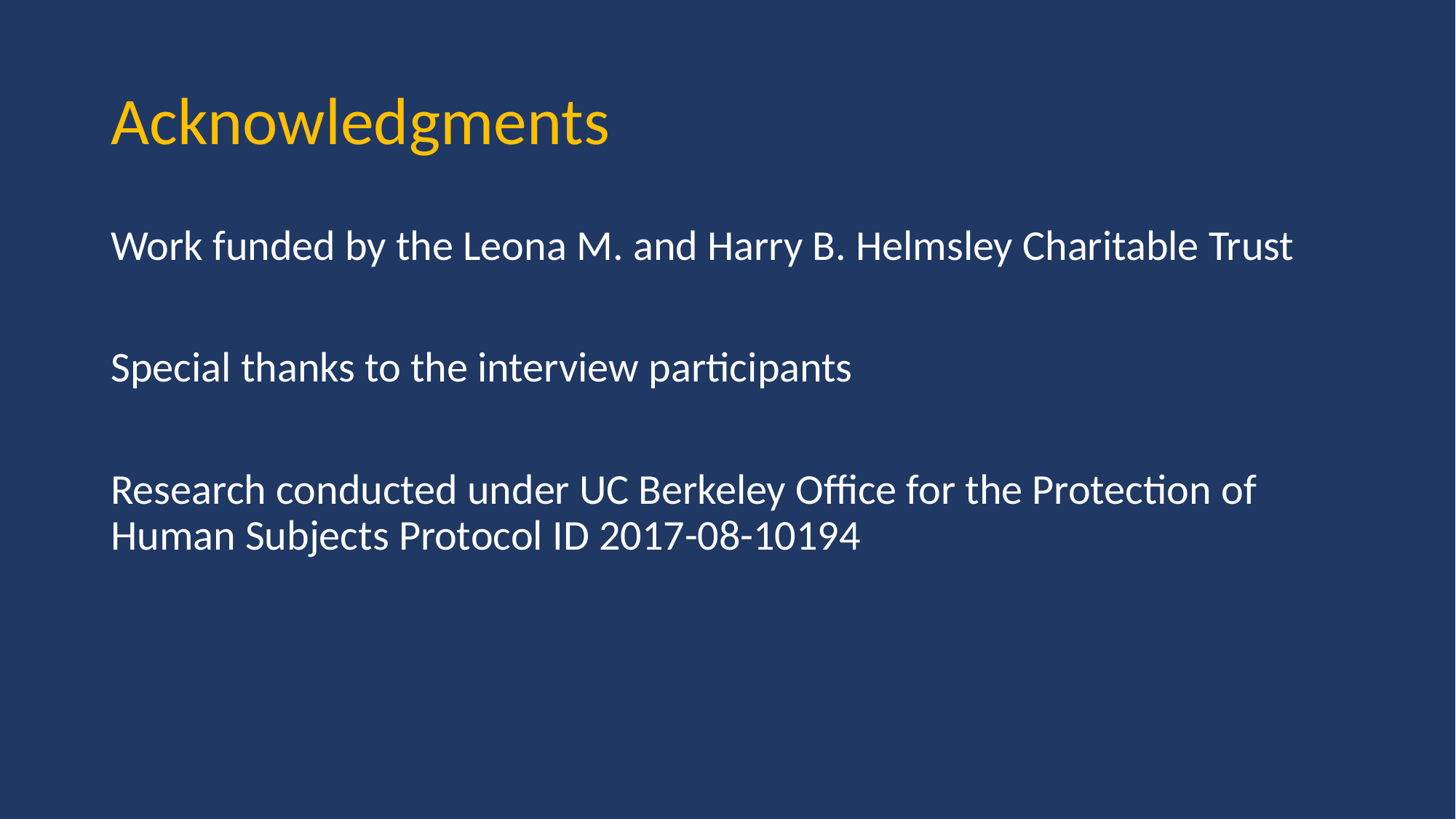

# Acknowledgments
Work funded by the Leona M. and Harry B. Helmsley Charitable Trust

Special thanks to the interview participants

Research conducted under UC Berkeley Office for the Protection of Human Subjects Protocol ID 2017-08-10194